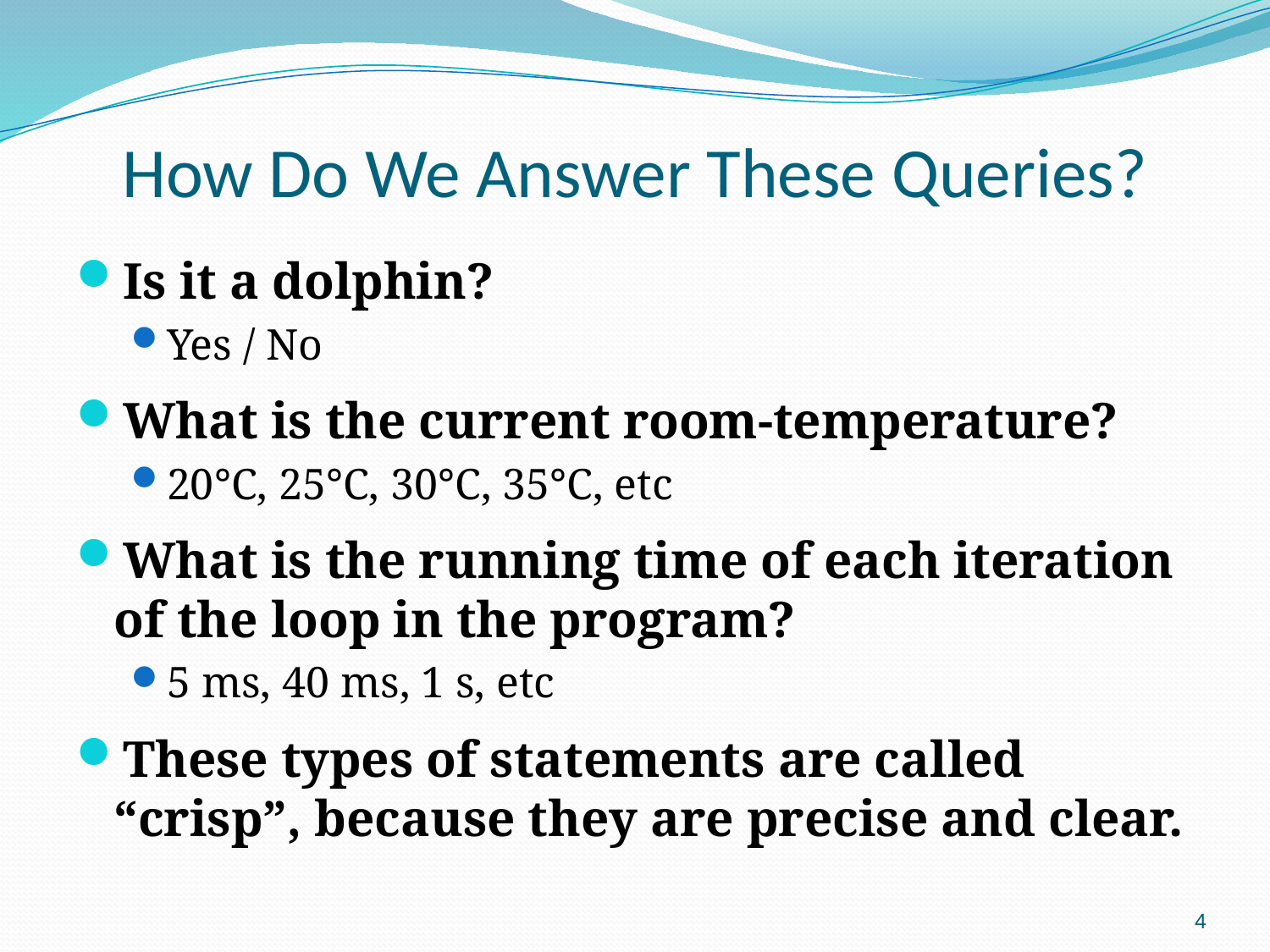

# How Do We Answer These Queries?
Is it a dolphin?
Yes / No
What is the current room-temperature?
20°C, 25°C, 30°C, 35°C, etc
What is the running time of each iteration of the loop in the program?
5 ms, 40 ms, 1 s, etc
These types of statements are called “crisp”, because they are precise and clear.
4